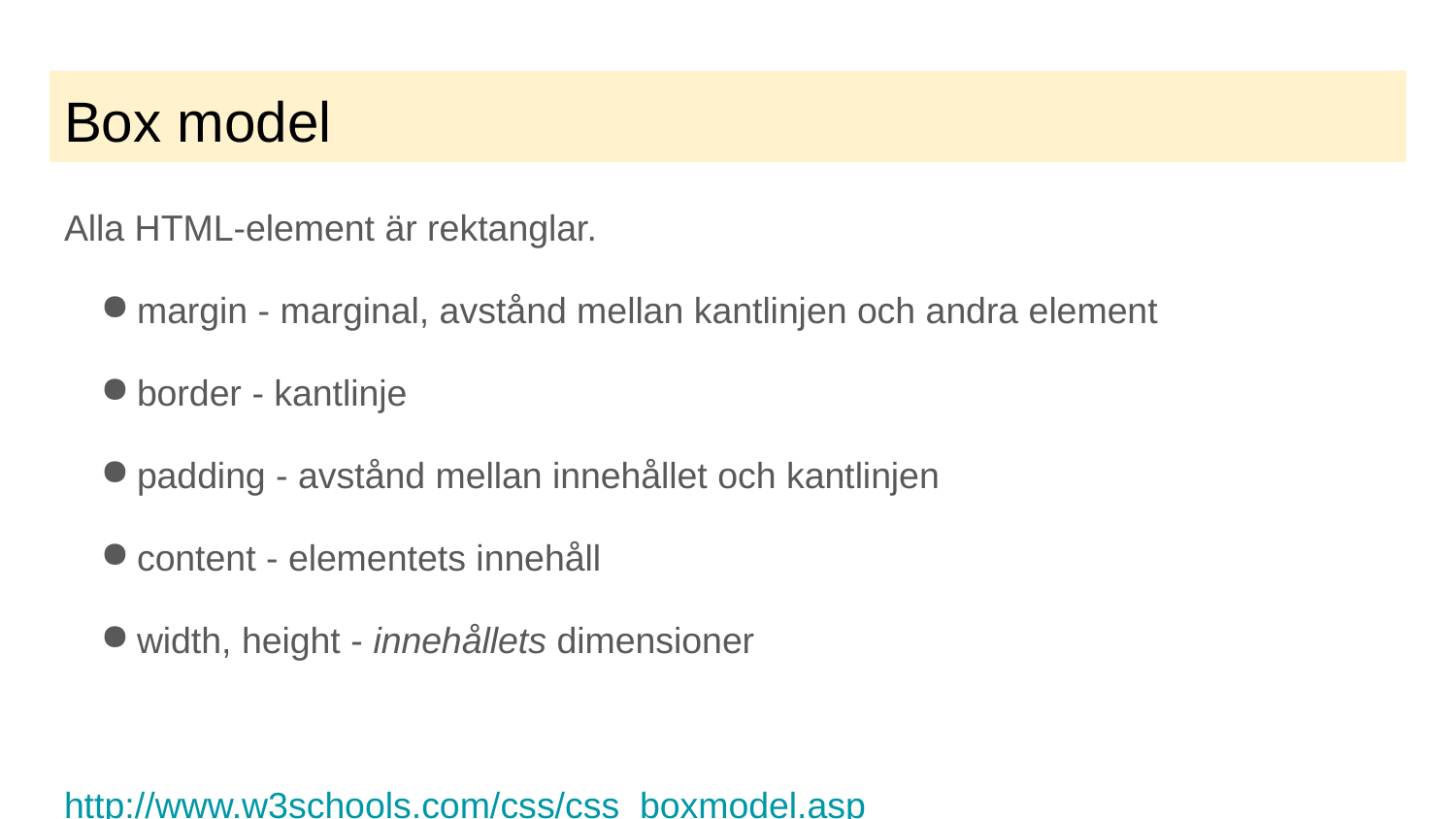

# Box model
Alla HTML-element är rektanglar.
margin - marginal, avstånd mellan kantlinjen och andra element
border - kantlinje
padding - avstånd mellan innehållet och kantlinjen
content - elementets innehåll
width, height - innehållets dimensioner

http://www.w3schools.com/css/css_boxmodel.asp